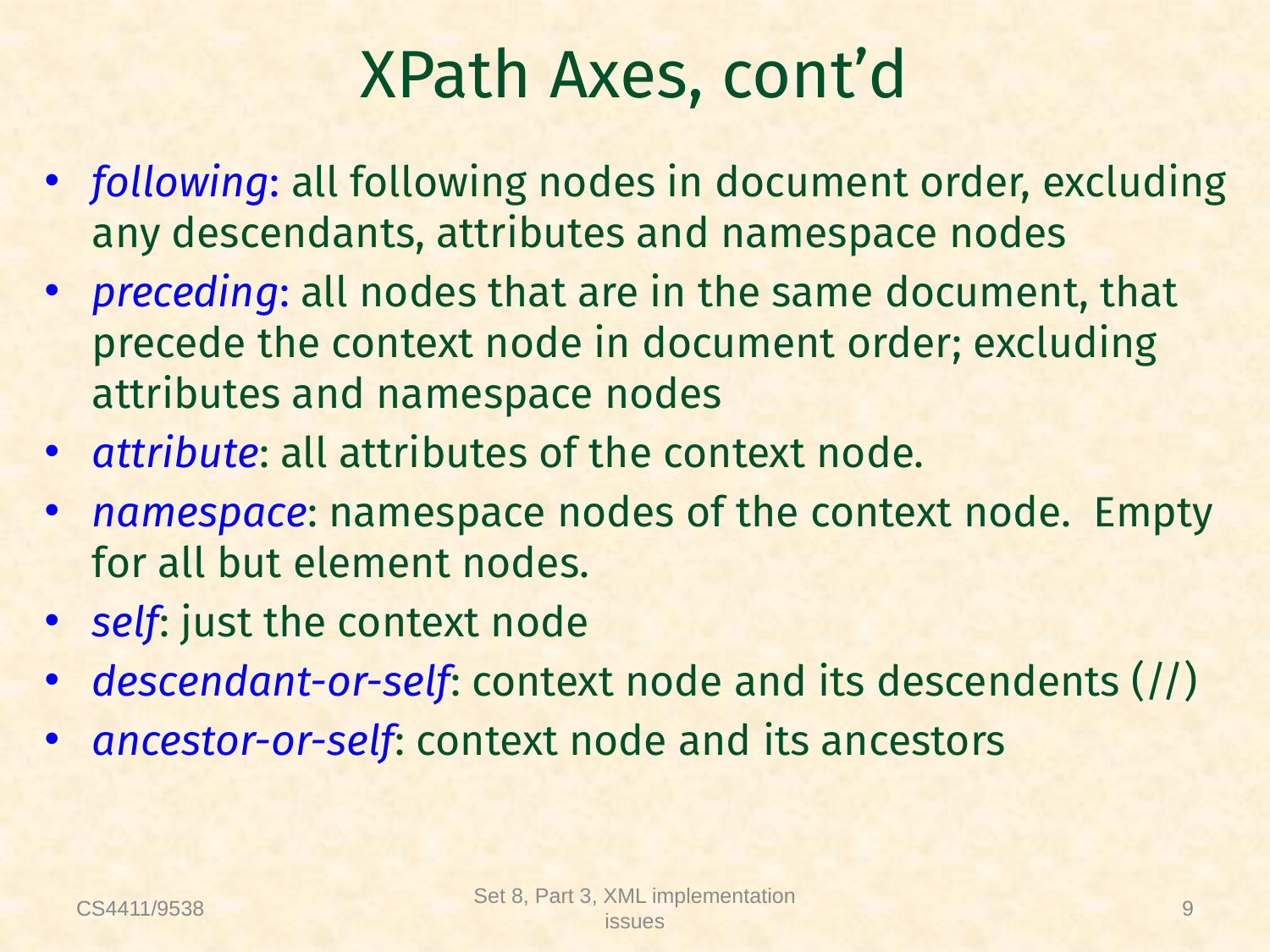

# XPath Axes, cont’d
following: all following nodes in document order, excluding any descendants, attributes and namespace nodes
preceding: all nodes that are in the same document, that precede the context node in document order; excluding attributes and namespace nodes
attribute: all attributes of the context node.
namespace: namespace nodes of the context node.  Empty for all but element nodes.
self: just the context node
descendant-or-self: context node and its descendents (//)
ancestor-or-self: context node and its ancestors
CS4411/9538
Set 8, Part 3, XML implementation issues
9